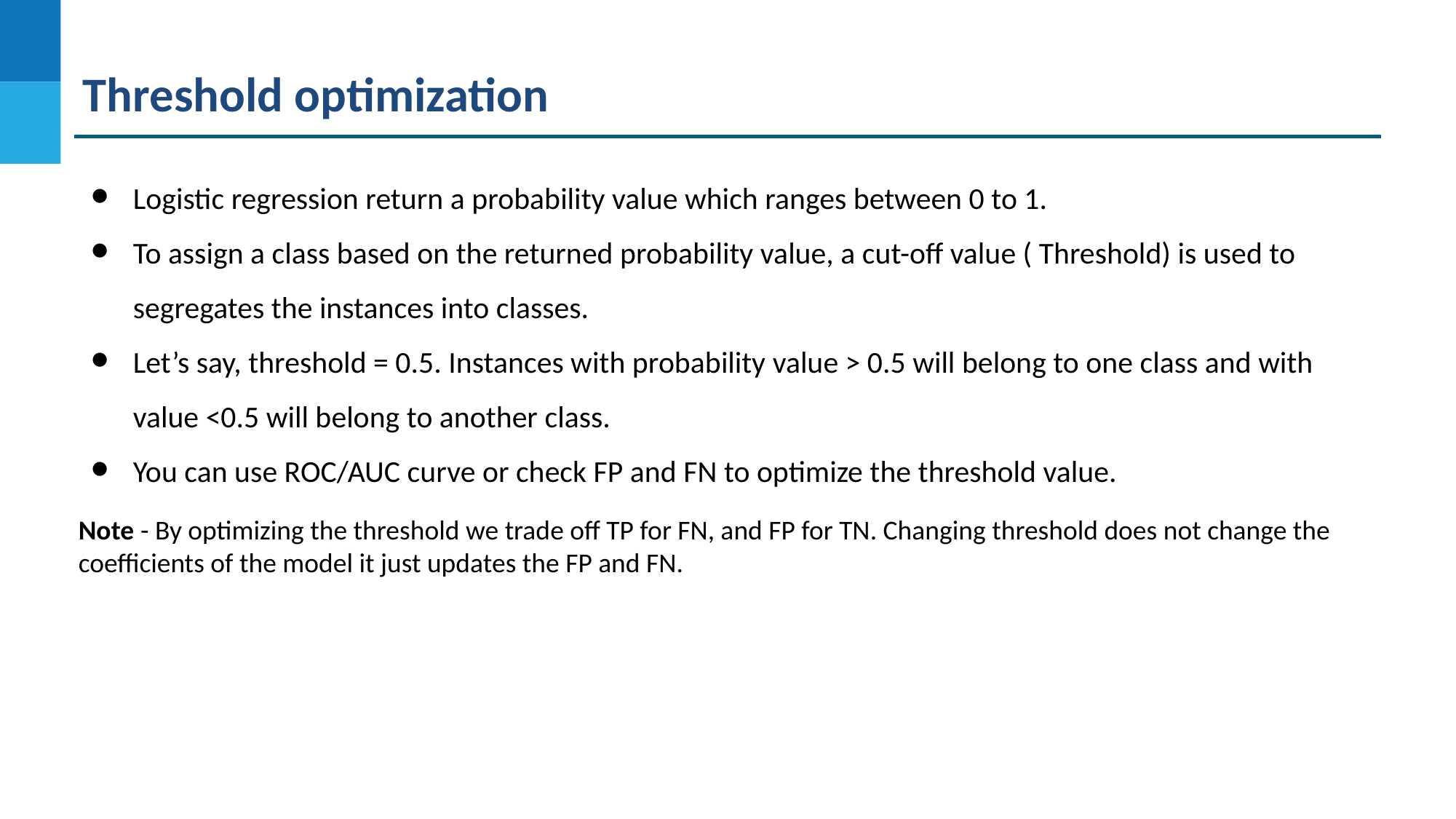

Threshold optimization
Logistic regression return a probability value which ranges between 0 to 1.
To assign a class based on the returned probability value, a cut-off value ( Threshold) is used to segregates the instances into classes.
Let’s say, threshold = 0.5. Instances with probability value > 0.5 will belong to one class and with value <0.5 will belong to another class.
You can use ROC/AUC curve or check FP and FN to optimize the threshold value.
Note - By optimizing the threshold we trade off TP for FN, and FP for TN. Changing threshold does not change the coefficients of the model it just updates the FP and FN.